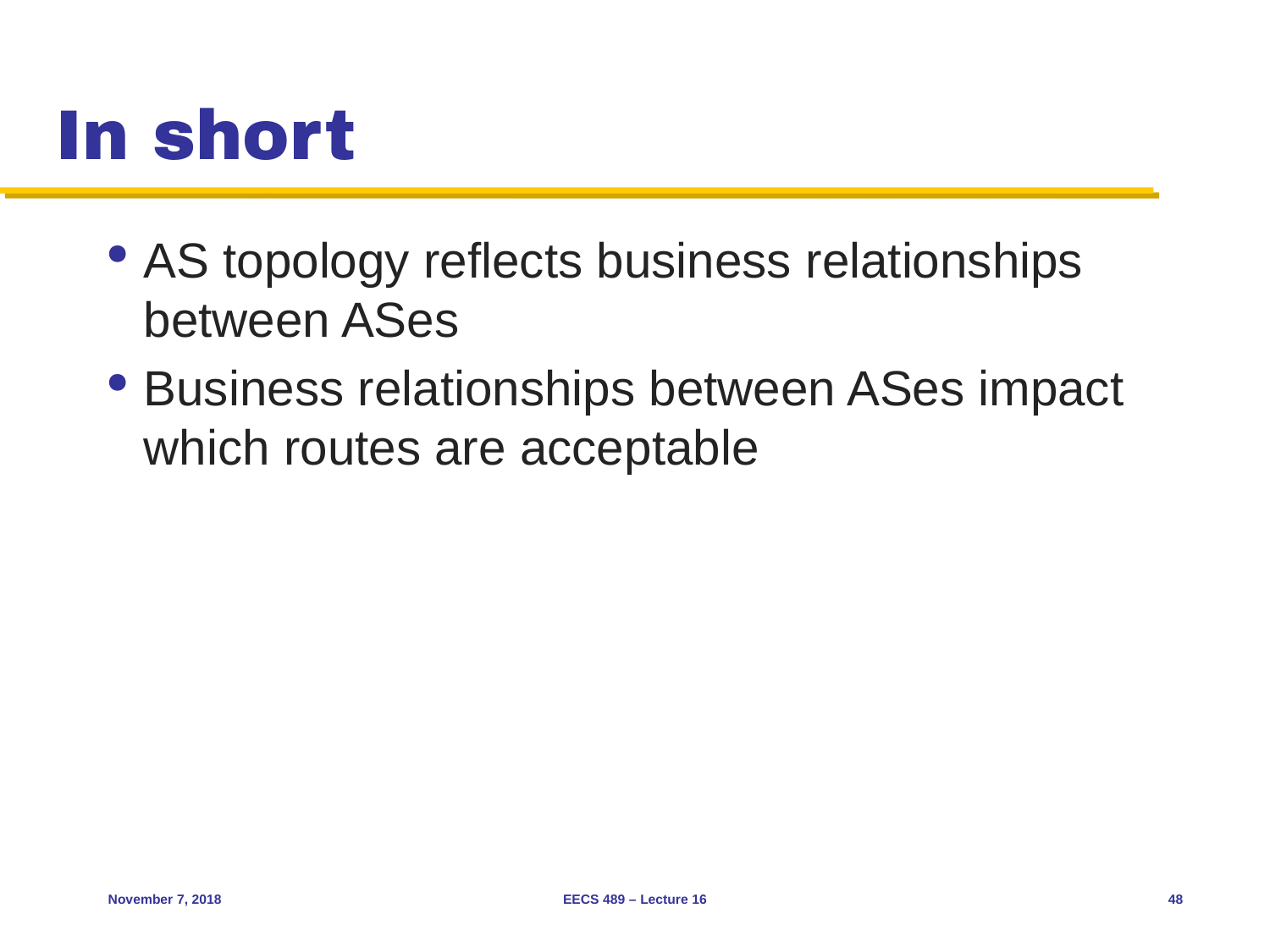

# In short
AS topology reflects business relationships between ASes
Business relationships between ASes impact which routes are acceptable
November 7, 2018
EECS 489 – Lecture 16
48